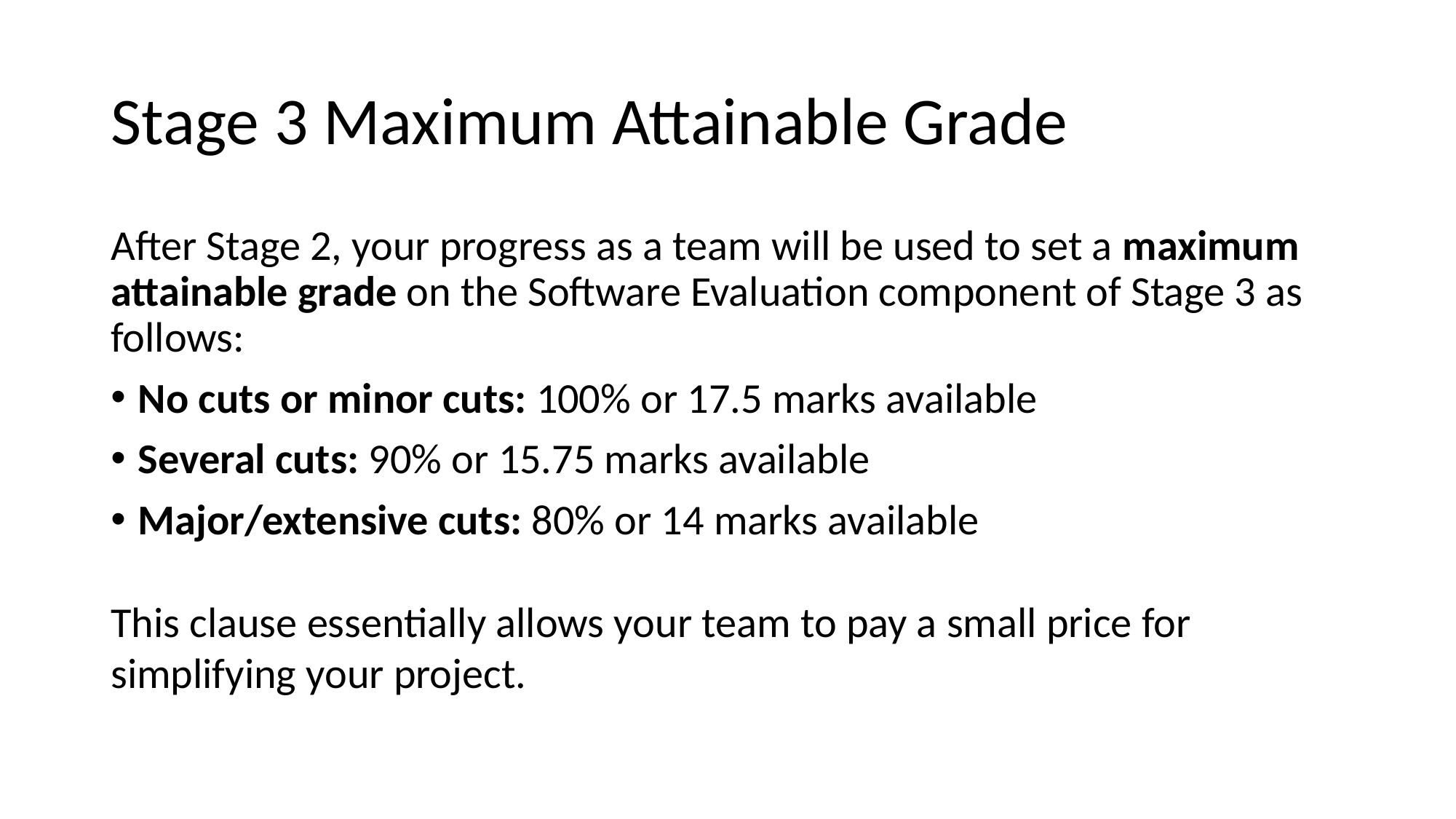

# Stage 3 Maximum Attainable Grade
After Stage 2, your progress as a team will be used to set a maximum attainable grade on the Software Evaluation component of Stage 3 as follows:
No cuts or minor cuts: 100% or 17.5 marks available
Several cuts: 90% or 15.75 marks available
Major/extensive cuts: 80% or 14 marks available

This clause essentially allows your team to pay a small price for simplifying your project.